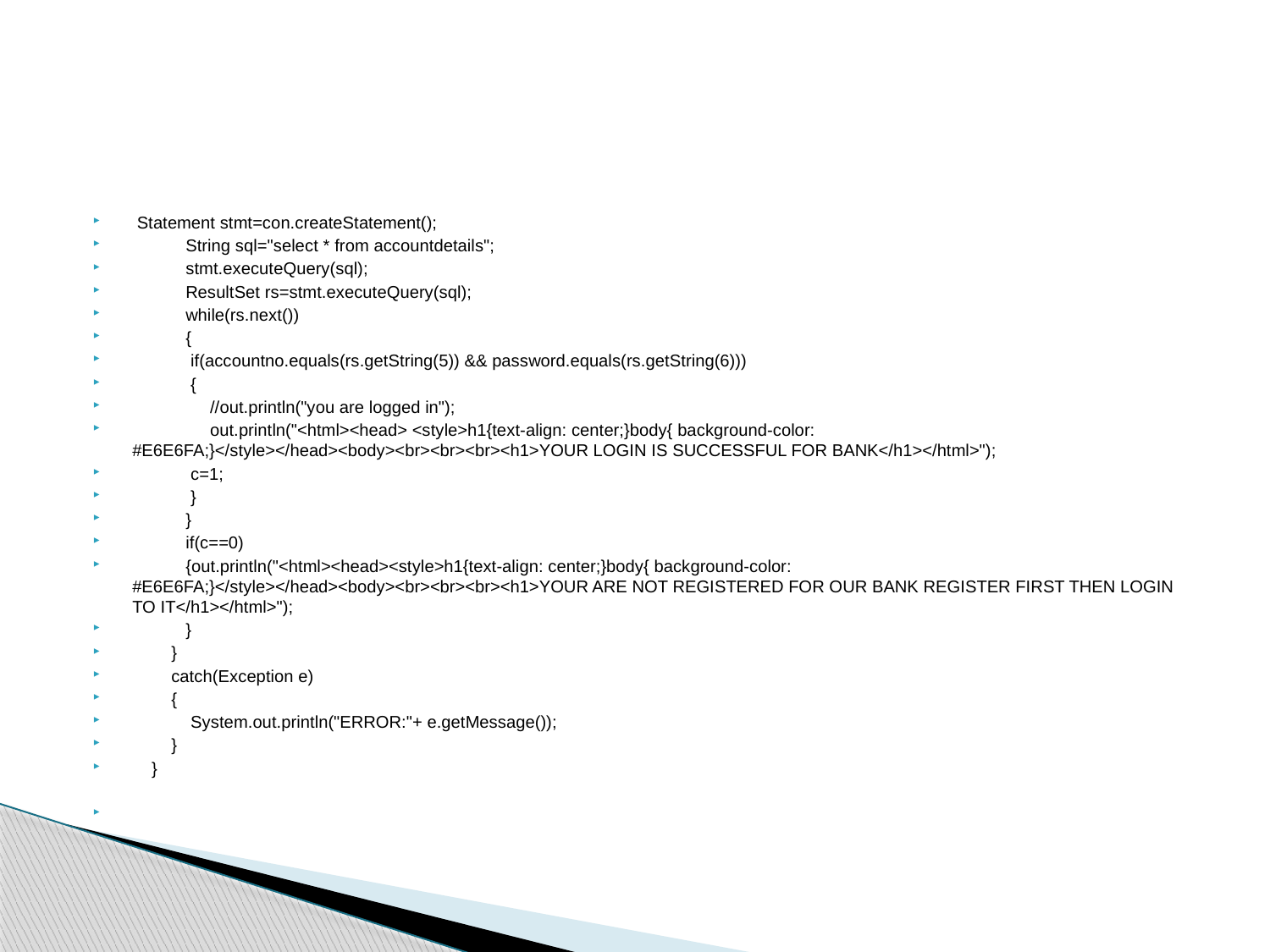

#
 Statement stmt=con.createStatement();
           String sql="select * from accountdetails";
           stmt.executeQuery(sql);
           ResultSet rs=stmt.executeQuery(sql);
           while(rs.next())
           {
            if(accountno.equals(rs.getString(5)) && password.equals(rs.getString(6)))
            {
                //out.println("you are logged in");
                out.println("<html><head> <style>h1{text-align: center;}body{ background-color: #E6E6FA;}</style></head><body><br><br><br><h1>YOUR LOGIN IS SUCCESSFUL FOR BANK</h1></html>");
            c=1;
            }
           }
           if(c==0)
           {out.println("<html><head><style>h1{text-align: center;}body{ background-color: #E6E6FA;}</style></head><body><br><br><br><h1>YOUR ARE NOT REGISTERED FOR OUR BANK REGISTER FIRST THEN LOGIN TO IT</h1></html>");
           }
        }
        catch(Exception e)
        {
            System.out.println("ERROR:"+ e.getMessage());
        }
    }